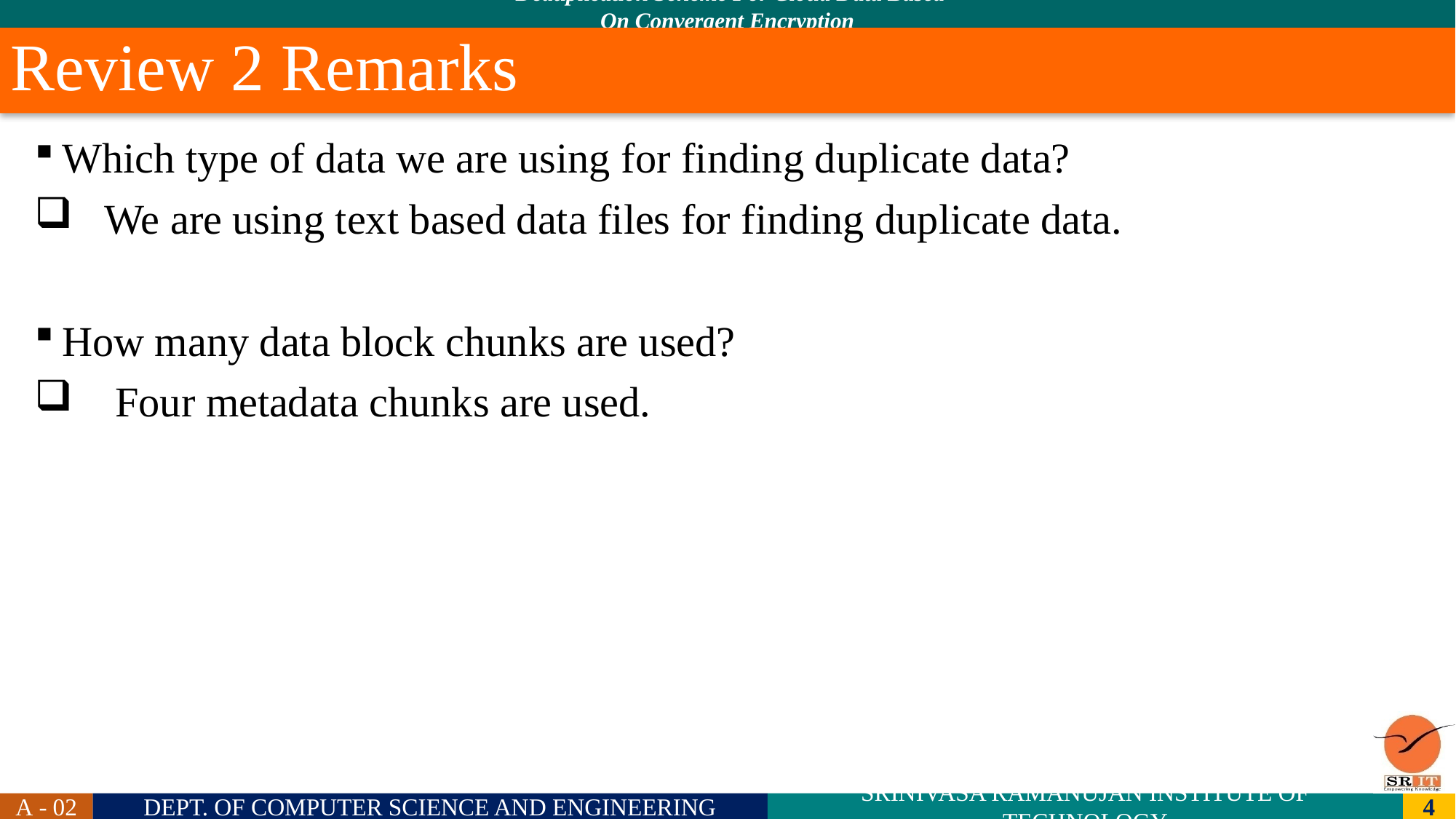

# Review 2 Remarks
Which type of data we are using for finding duplicate data?
   We are using text based data files for finding duplicate data.

How many data block chunks are used?
    Four metadata chunks are used.